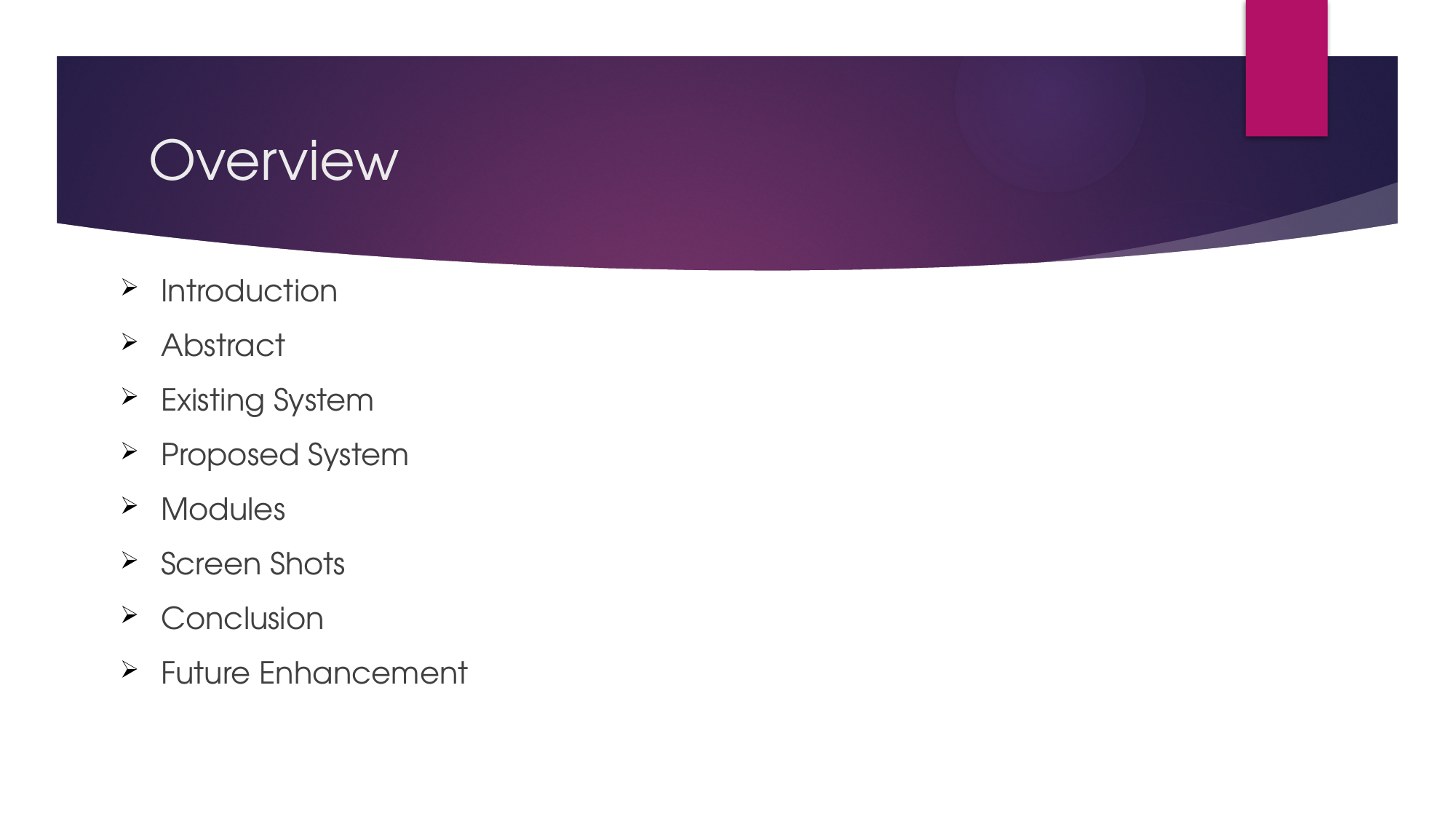

# Overview
Introduction
Abstract
Existing System
Proposed System
Modules
Screen Shots
Conclusion
Future Enhancement